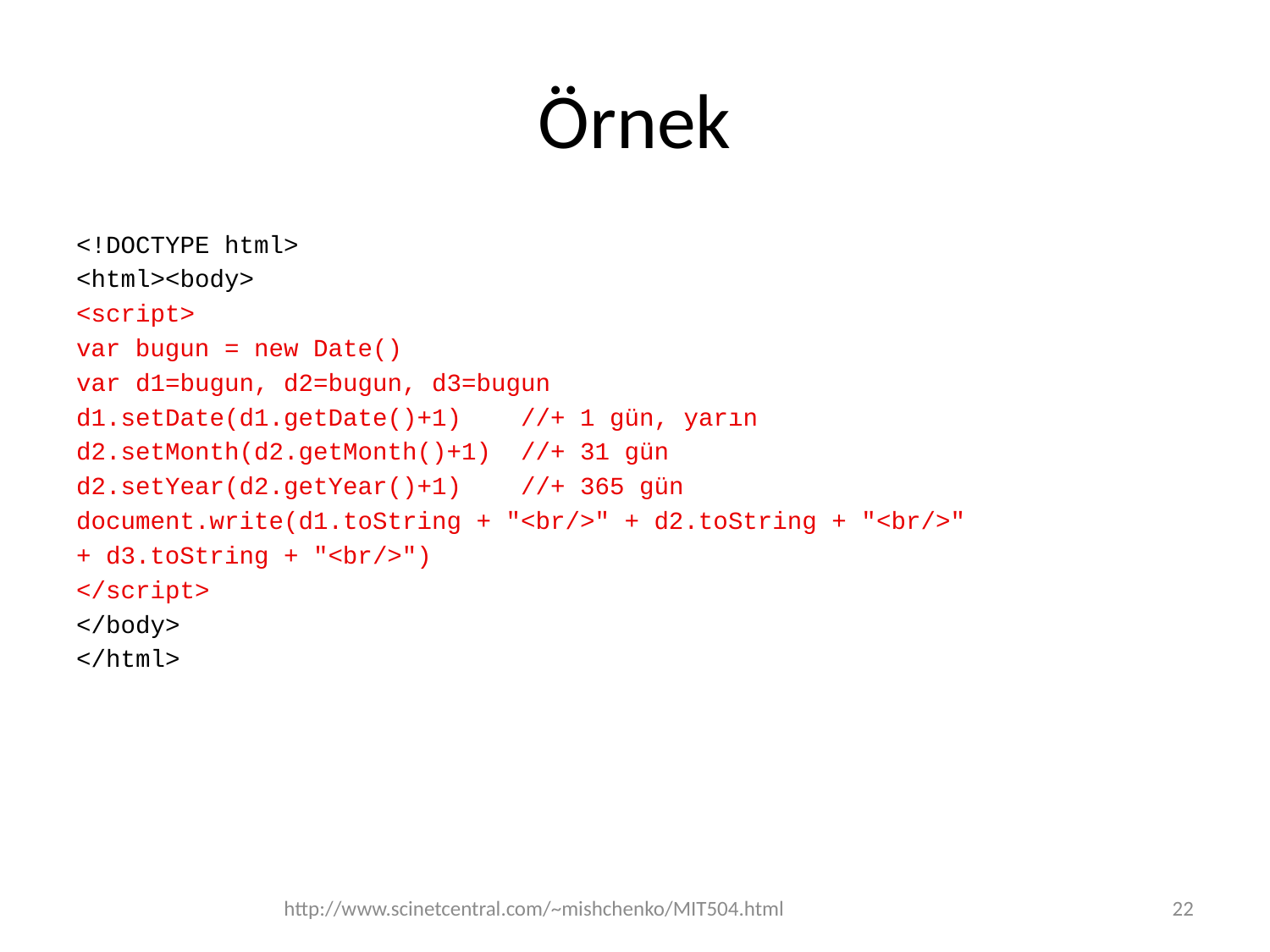

# Örnek
<!DOCTYPE html>
<html><body>
<script>
var bugun = new Date()
var d1=bugun, d2=bugun, d3=bugun
d1.setDate(d1.getDate()+1)    //+ 1 gün, yarın
d2.setMonth(d2.getMonth()+1)  //+ 31 gün
d2.setYear(d2.getYear()+1)    //+ 365 gün
document.write(d1.toString + "<br/>" + d2.toString + "<br/>"
+ d3.toString + "<br/>")
</script>
</body>
</html>

http://www.scinetcentral.com/~mishchenko/MIT504.html
22